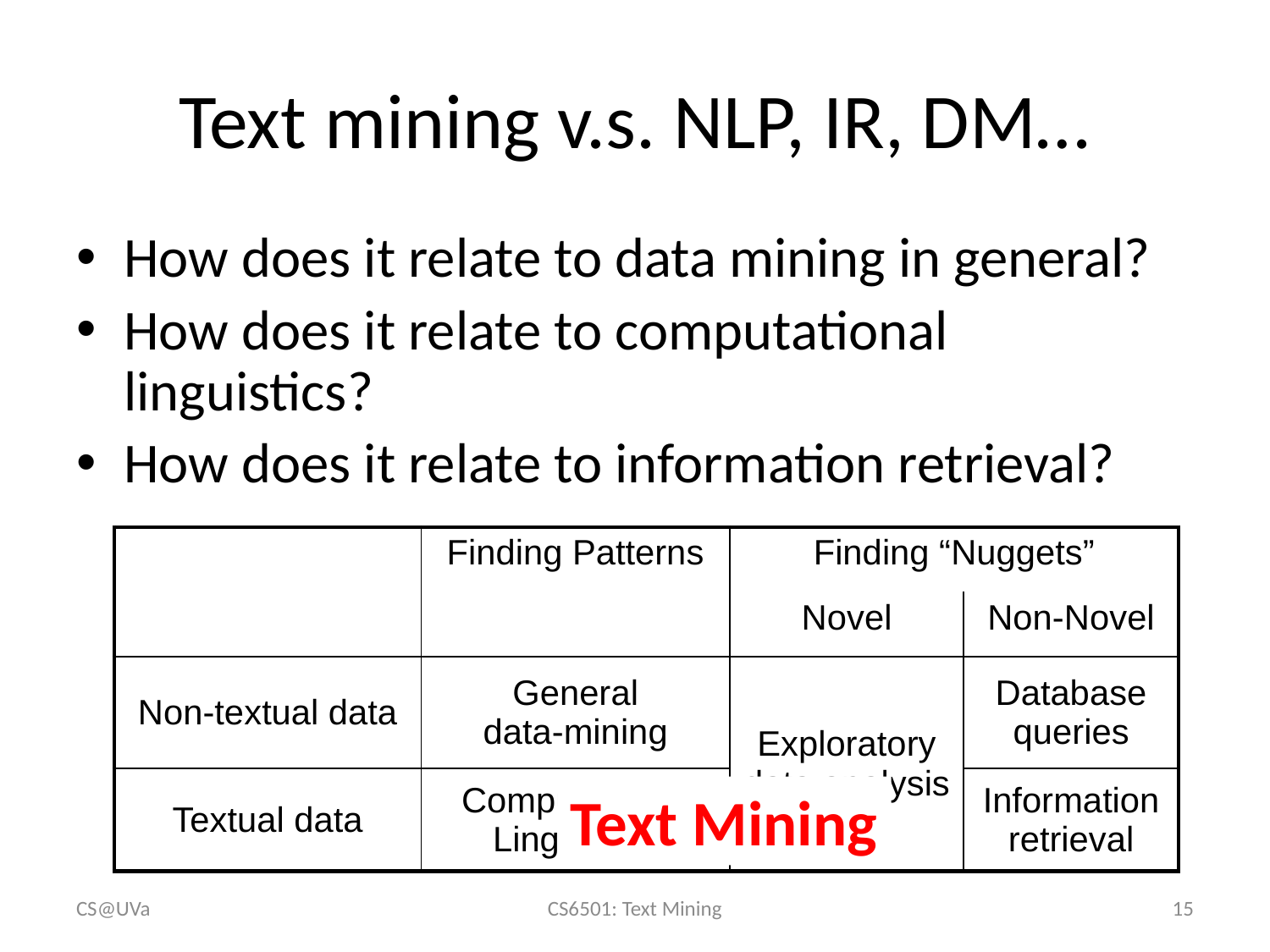

# Text mining v.s. NLP, IR, DM…
How does it relate to data mining in general?
How does it relate to computational linguistics?
How does it relate to information retrieval?
|  | Finding Patterns | Finding “Nuggets” |  |
| --- | --- | --- | --- |
|  |  | Novel | Non-Novel |
| Non-textual data | General data-mining | Exploratory data analysis | Database queries |
| Textual data | Computational Linguistics |  | Information retrieval |
Text Mining
CS@UVa
CS6501: Text Mining
15